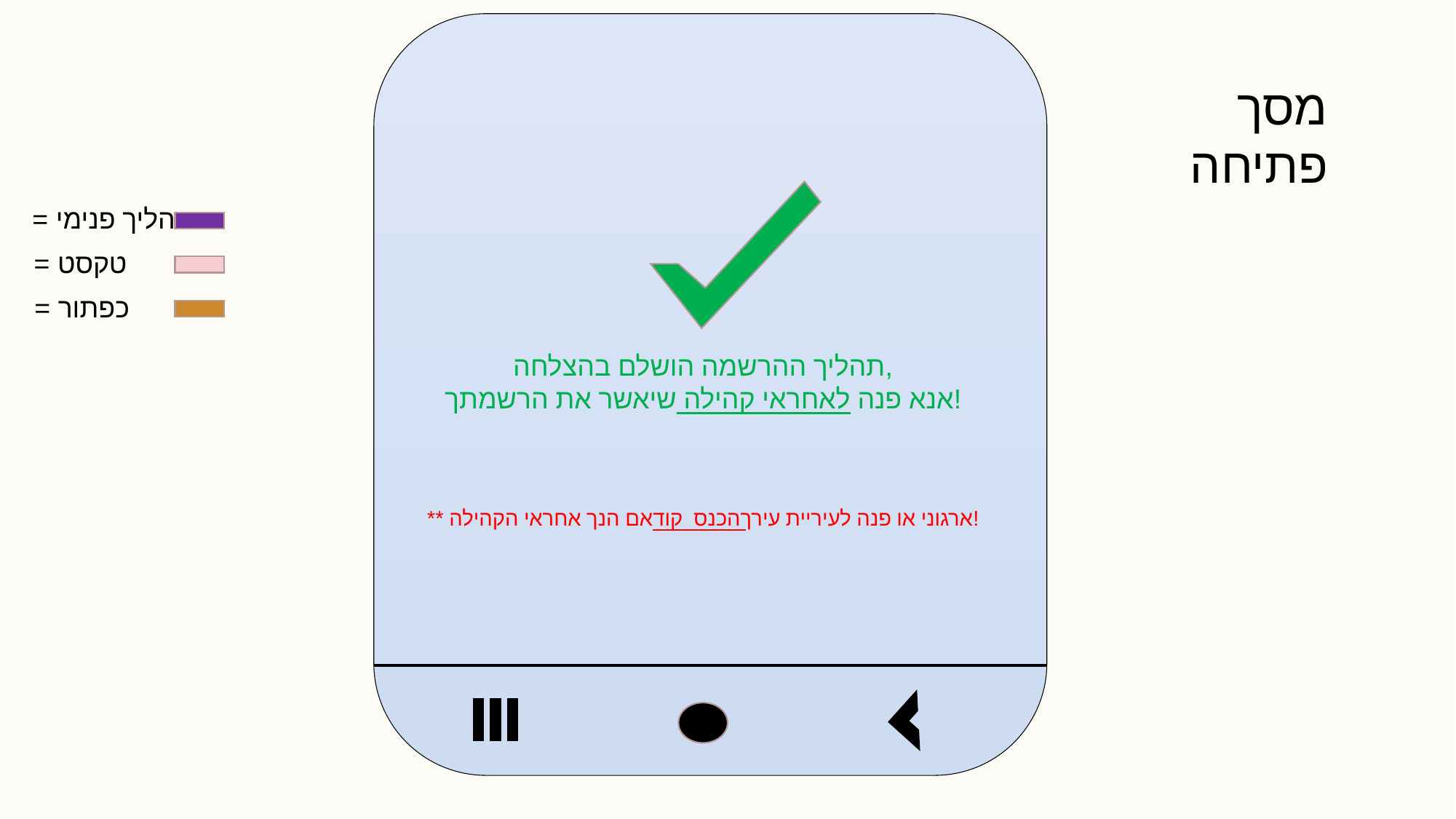

מסך פתיחה

= הליך פנימי

= טקסט

= כפתור
תהליך ההרשמה הושלם בהצלחה,
אנא פנה לאחראי קהילה שיאשר את הרשמתך!

**אם הנך אחראי הקהילה הכנס קוד ארגוני או פנה לעיריית עירך!